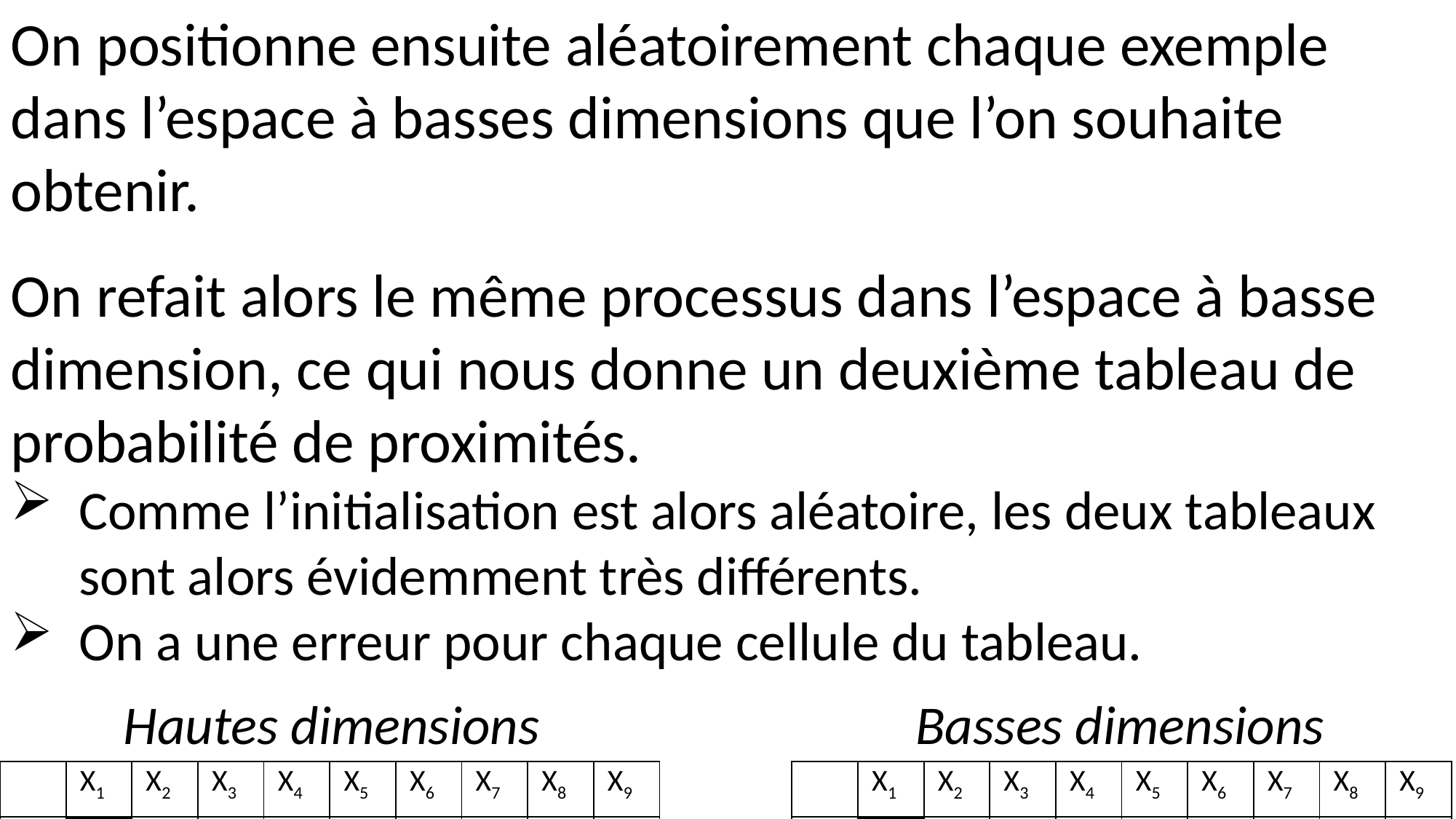

1.2. T-SNE
On positionne ensuite aléatoirement chaque exemple dans l’espace à basses dimensions que l’on souhaite obtenir.

On refait alors le même processus dans l’espace à basse dimension, ce qui nous donne un deuxième tableau de probabilité de proximités.
Comme l’initialisation est alors aléatoire, les deux tableaux sont alors évidemment très différents.
On a une erreur pour chaque cellule du tableau.

On utilise alors la méthode de descente de gradient (que nous avons rencontrée lorsque nous avons abordé la régression linéaire) pour modifier graduellement notre tableau en basse dimension de manière à diminuer l’erreur entre les deux tableaux.
Chaque correction consiste en un déplacement d’un exemple dans l’espace à basse dimension, suivie d’un recalcul du tableau en basse dimension.
On risque de rencontrer des minimums locaux et ainsi nous ne sommes pas garantis de trouver le minimum global.

Ici, on espérerait obtenir une représentation en une dimension ressemblant à ceci :

Hautes dimensions
Basses dimensions
|  | X1 | X2 | X3 | X4 | X5 | X6 | X7 | X8 | X9 |
| --- | --- | --- | --- | --- | --- | --- | --- | --- | --- |
| X1 |  |  |  |  |  |  |  |  |  |
| X2 |  |  |  |  |  |  |  |  |  |
| X3 |  |  |  |  |  |  |  |  |  |
| X4 |  |  |  |  |  |  |  |  |  |
| X5 |  |  |  |  |  |  |  |  |  |
| X6 |  |  |  |  |  |  |  |  |  |
| X7 |  |  |  |  |  |  |  |  |  |
| X8 |  |  |  |  |  |  |  |  |  |
| X9 |  |  |  |  |  |  |  |  |  |
|  | X1 | X2 | X3 | X4 | X5 | X6 | X7 | X8 | X9 |
| --- | --- | --- | --- | --- | --- | --- | --- | --- | --- |
| X1 |  |  |  |  |  |  |  |  |  |
| X2 |  |  |  |  |  |  |  |  |  |
| X3 |  |  |  |  |  |  |  |  |  |
| X4 |  |  |  |  |  |  |  |  |  |
| X5 |  |  |  |  |  |  |  |  |  |
| X6 |  |  |  |  |  |  |  |  |  |
| X7 |  |  |  |  |  |  |  |  |  |
| X8 |  |  |  |  |  |  |  |  |  |
| X9 |  |  |  |  |  |  |  |  |  |